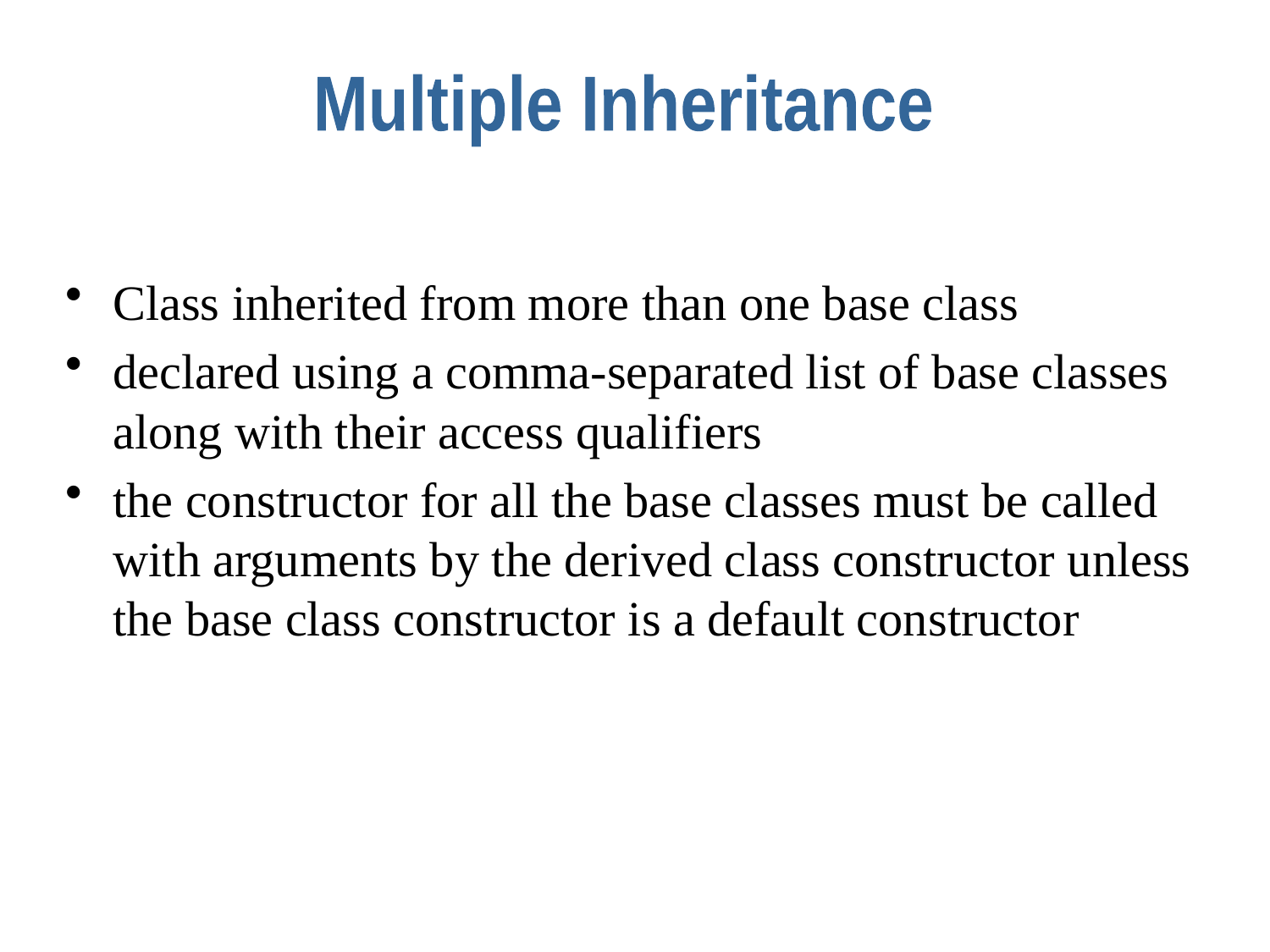

Multiple Inheritance

Class inherited from more than one base class
declared using a comma-separated list of base classes along with their access qualifiers
the constructor for all the base classes must be called with arguments by the derived class constructor unless the base class constructor is a default constructor